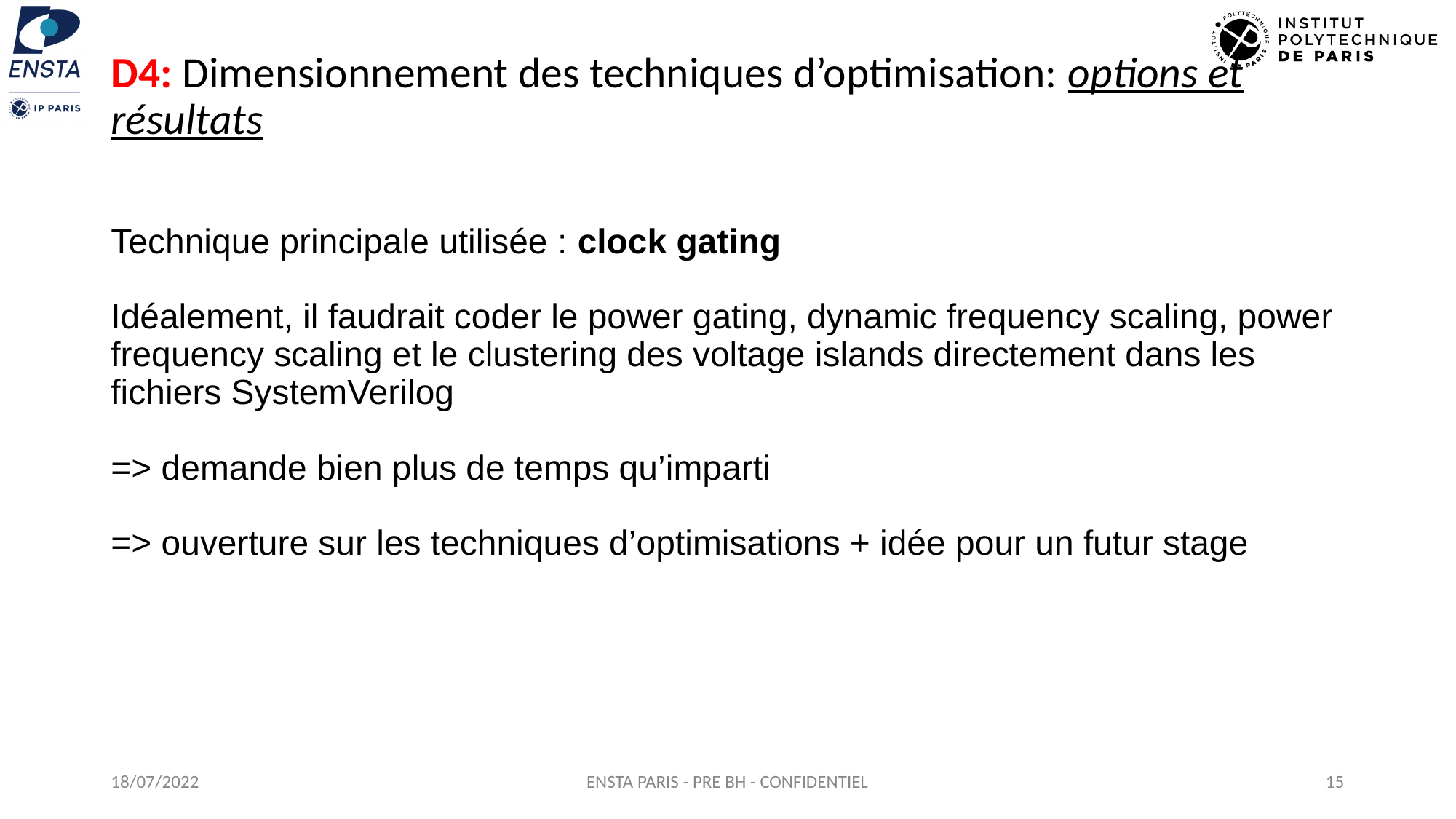

# D4: Dimensionnement des techniques d’optimisation: options et résultats
Technique principale utilisée : clock gating

Idéalement, il faudrait coder le power gating, dynamic frequency scaling, power frequency scaling et le clustering des voltage islands directement dans les fichiers SystemVerilog

=> demande bien plus de temps qu’imparti

=> ouverture sur les techniques d’optimisations + idée pour un futur stage
18/07/2022
ENSTA PARIS - PRE BH - CONFIDENTIEL
15